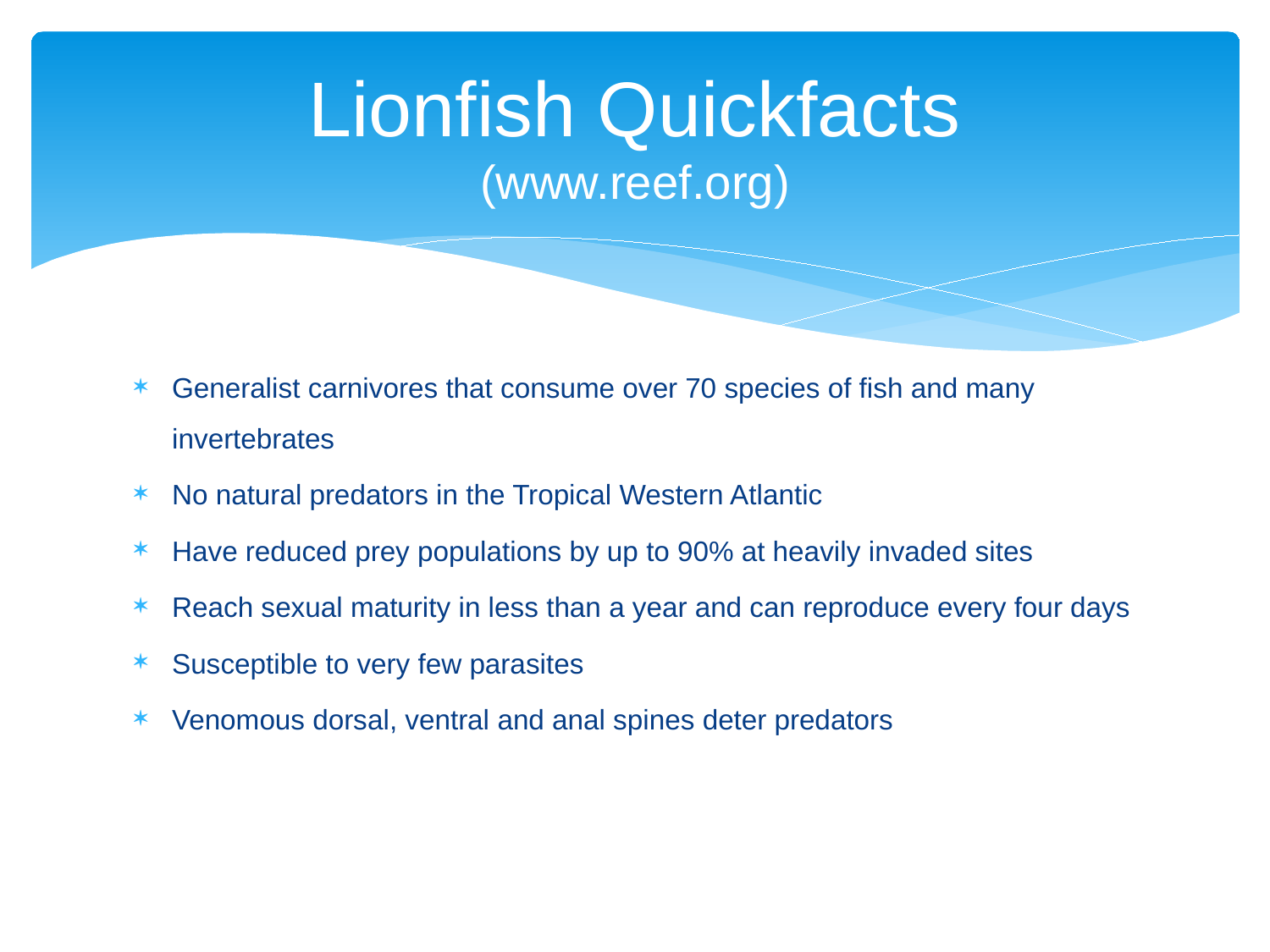

# Lionfish Quickfacts (www.reef.org)
Generalist carnivores that consume over 70 species of fish and many invertebrates
No natural predators in the Tropical Western Atlantic
Have reduced prey populations by up to 90% at heavily invaded sites
Reach sexual maturity in less than a year and can reproduce every four days
Susceptible to very few parasites
Venomous dorsal, ventral and anal spines deter predators